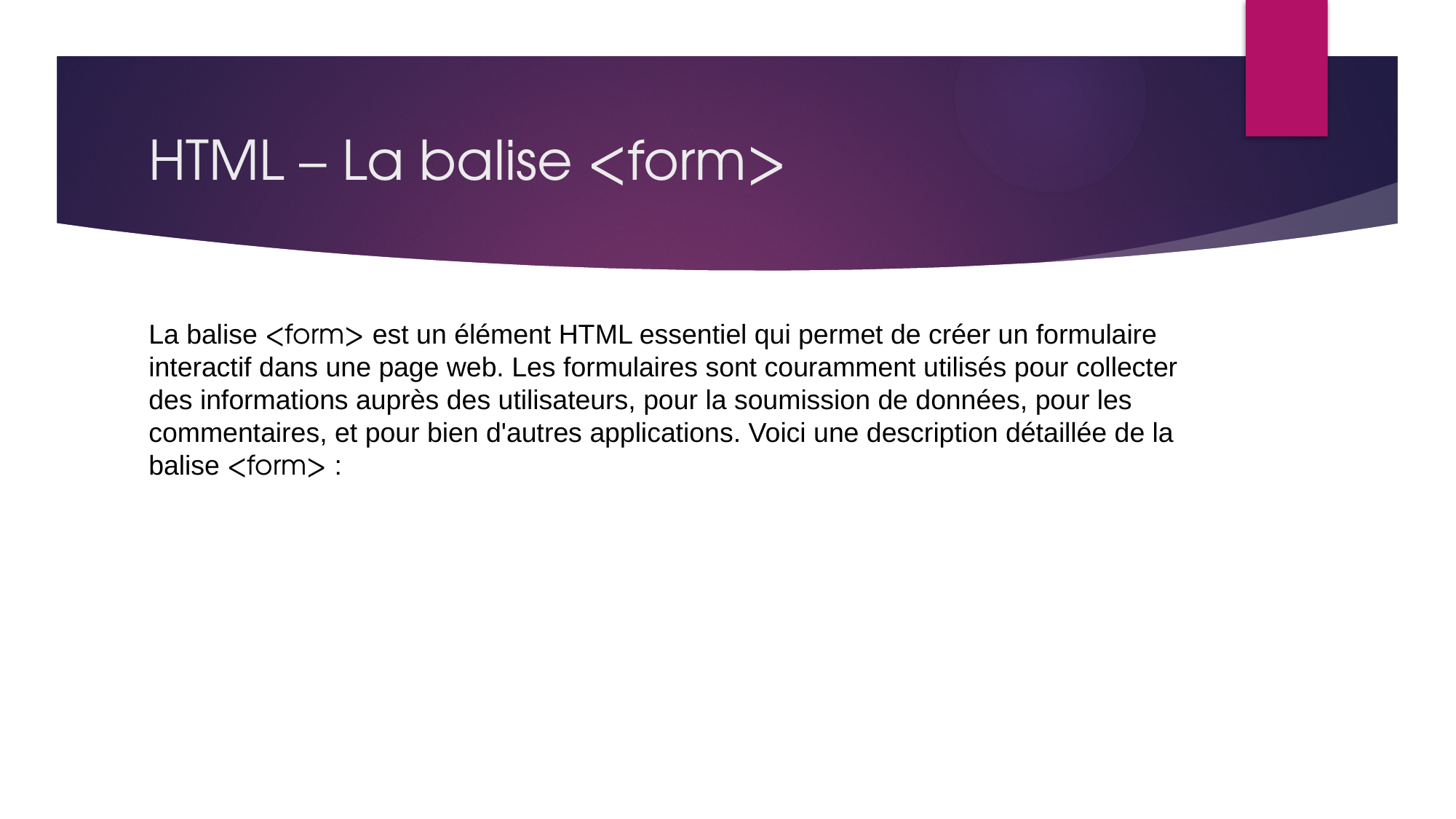

# HTML – La balise <form>
La balise <form> est un élément HTML essentiel qui permet de créer un formulaire interactif dans une page web. Les formulaires sont couramment utilisés pour collecter des informations auprès des utilisateurs, pour la soumission de données, pour les commentaires, et pour bien d'autres applications. Voici une description détaillée de la balise <form> :